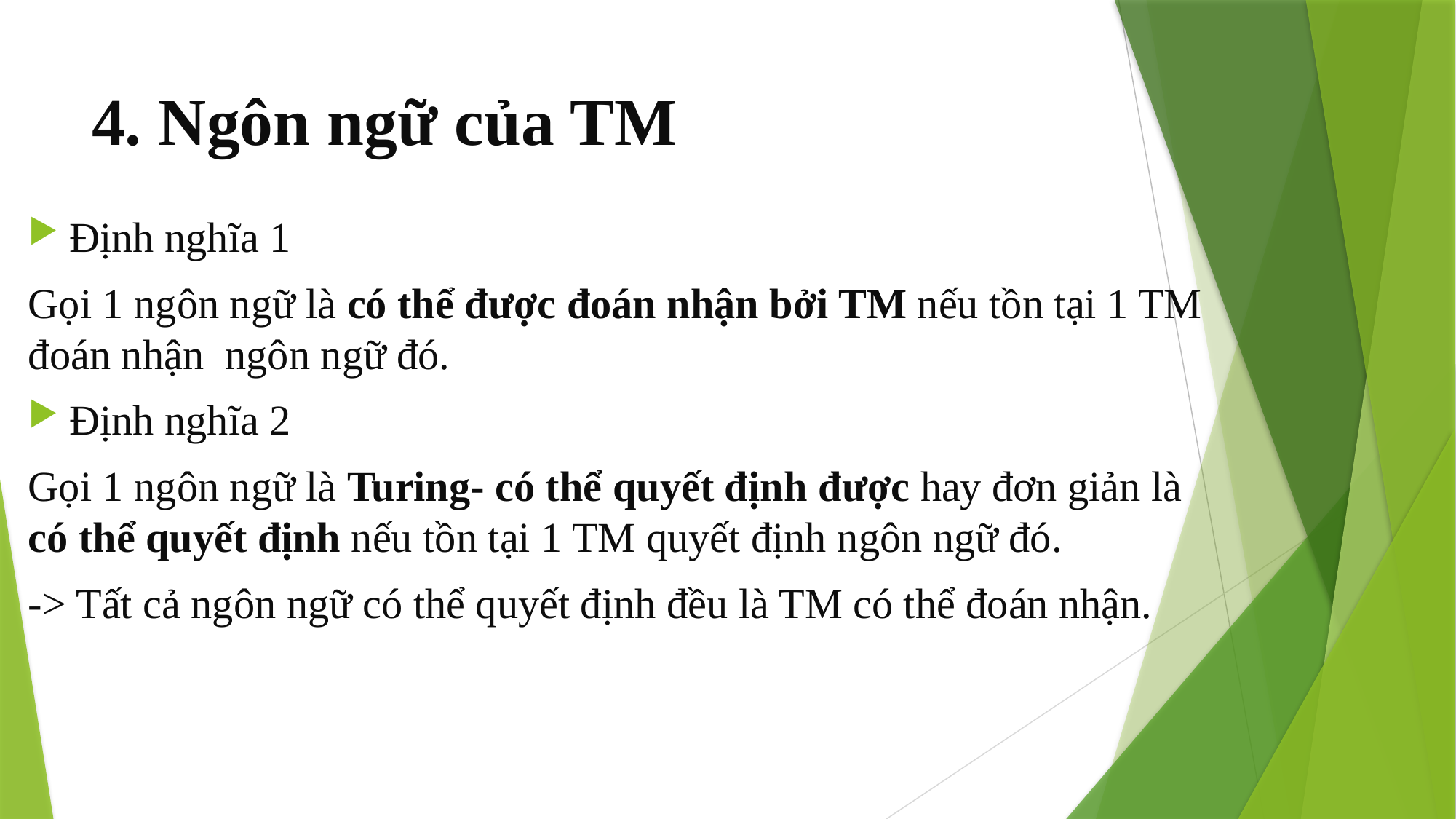

# 4. Ngôn ngữ của TM
Định nghĩa 1
Gọi 1 ngôn ngữ là có thể được đoán nhận bởi TM nếu tồn tại 1 TM đoán nhận  ngôn ngữ đó.
Định nghĩa 2
Gọi 1 ngôn ngữ là Turing- có thể quyết định được hay đơn giản là có thể quyết định nếu tồn tại 1 TM quyết định ngôn ngữ đó.
-> Tất cả ngôn ngữ có thể quyết định đều là TM có thể đoán nhận.